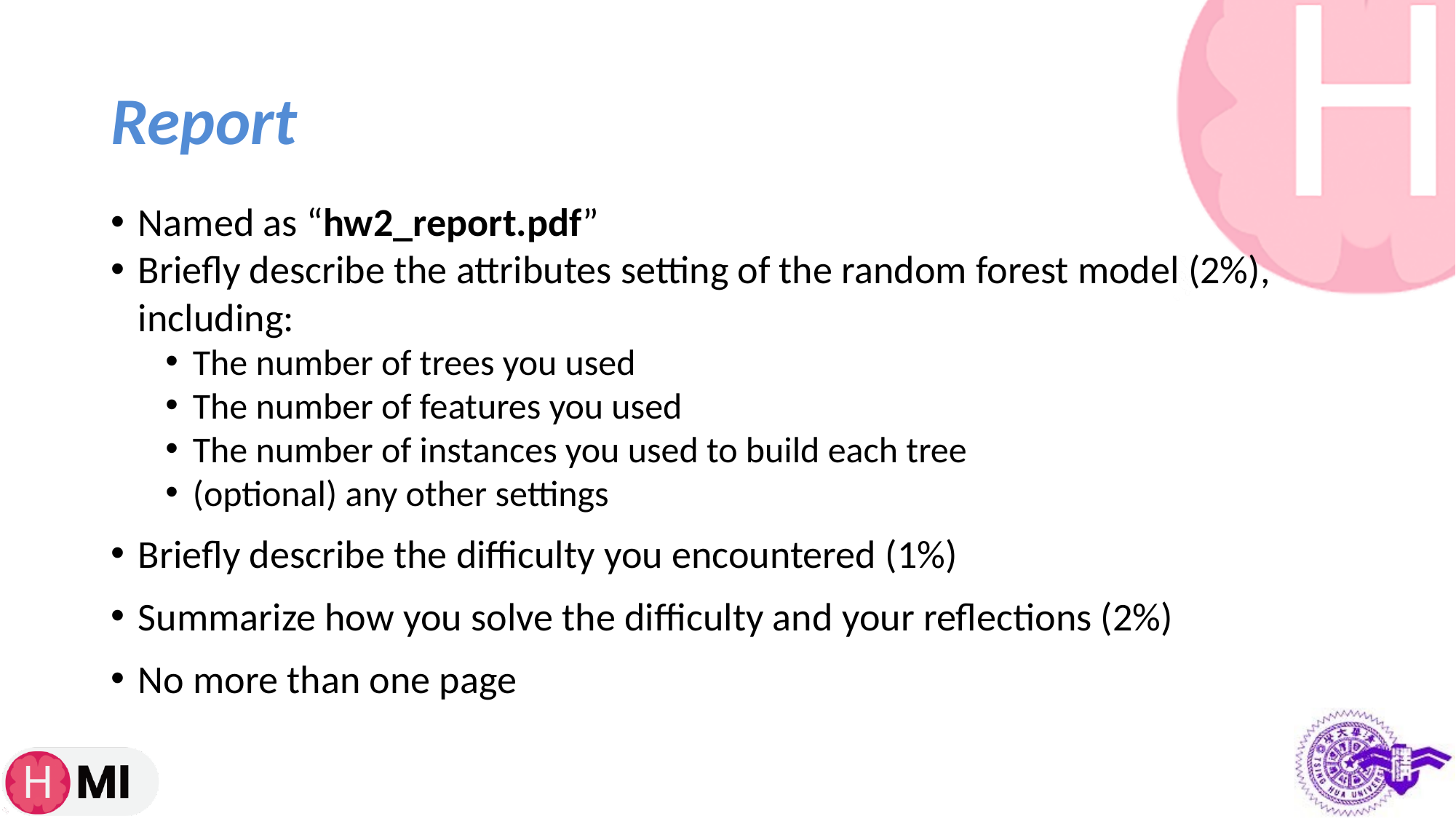

# Report
Named as “hw2_report.pdf”
Briefly describe the attributes setting of the random forest model (2%), including:
The number of trees you used
The number of features you used
The number of instances you used to build each tree
(optional) any other settings
Briefly describe the difficulty you encountered (1%)
Summarize how you solve the difficulty and your reflections (2%)
No more than one page